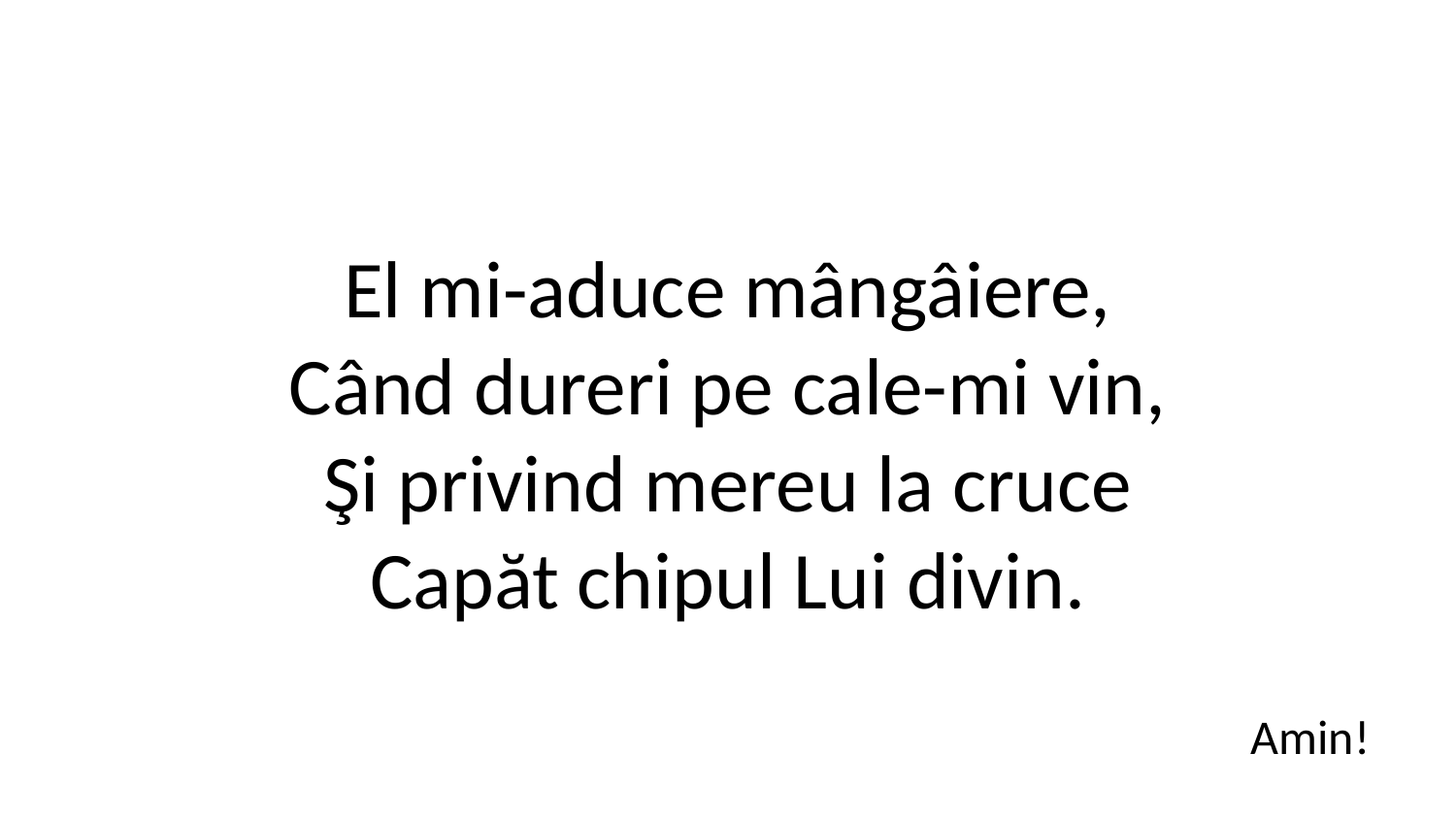

El mi-aduce mângâiere,
Când dureri pe cale-mi vin,
Şi privind mereu la cruce
Capăt chipul Lui divin.

Amin!